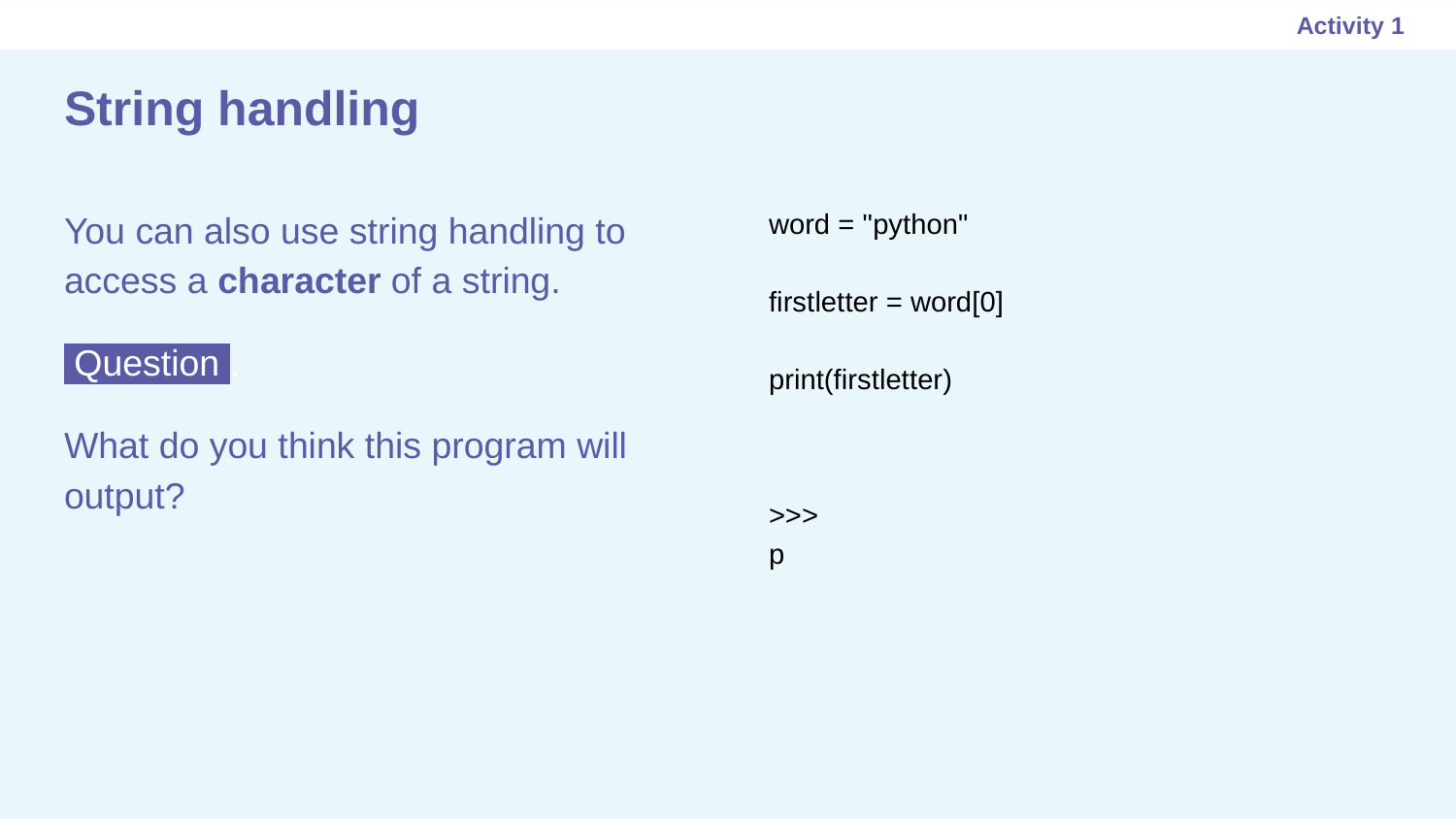

Activity 1
# String handling
word = "python"

firstletter = word[0]

print(firstletter)

You can also use string handling to access a character of a string.
 Question .
What do you think this program will output?
>>>
p